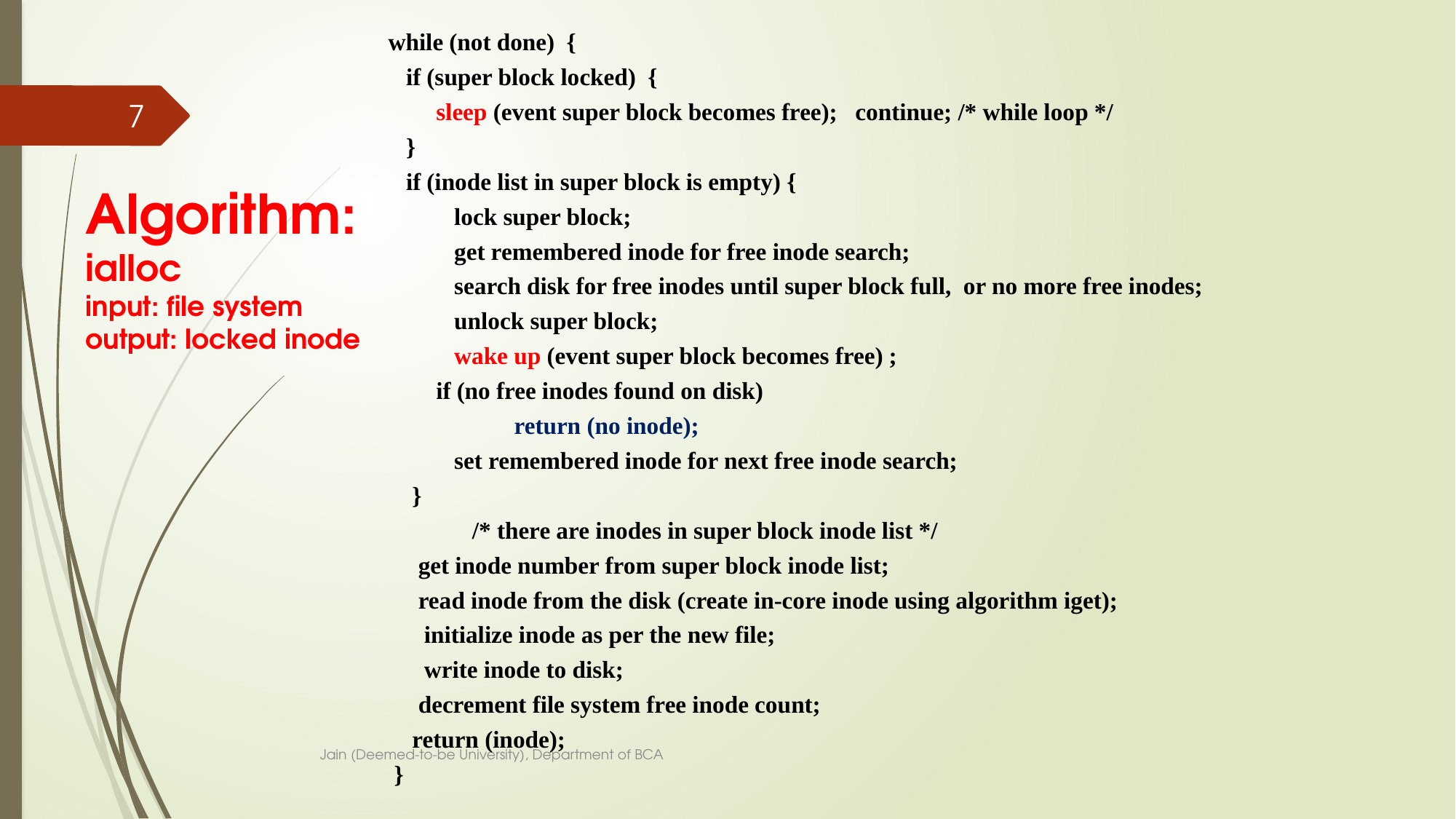

while (not done)  {
   if (super block locked)  {
        sleep (event super block becomes free);   continue; /* while loop */
   }
   if (inode list in super block is empty) {
           lock super block;
           get remembered inode for free inode search;
           search disk for free inodes until super block full,  or no more free inodes;
           unlock super block;
           wake up (event super block becomes free) ;
        if (no free inodes found on disk)
                     return (no inode);
           set remembered inode for next free inode search;
    }
              /* there are inodes in super block inode list */
     get inode number from super block inode list;
     read inode from the disk (create in-core inode using algorithm iget);
      initialize inode as per the new file;
      write inode to disk;
     decrement file system free inode count;
    return (inode);
 }

7
# Algorithm: ialloc input: file system output: locked inode
Jain (Deemed-to-be University), Department of BCA